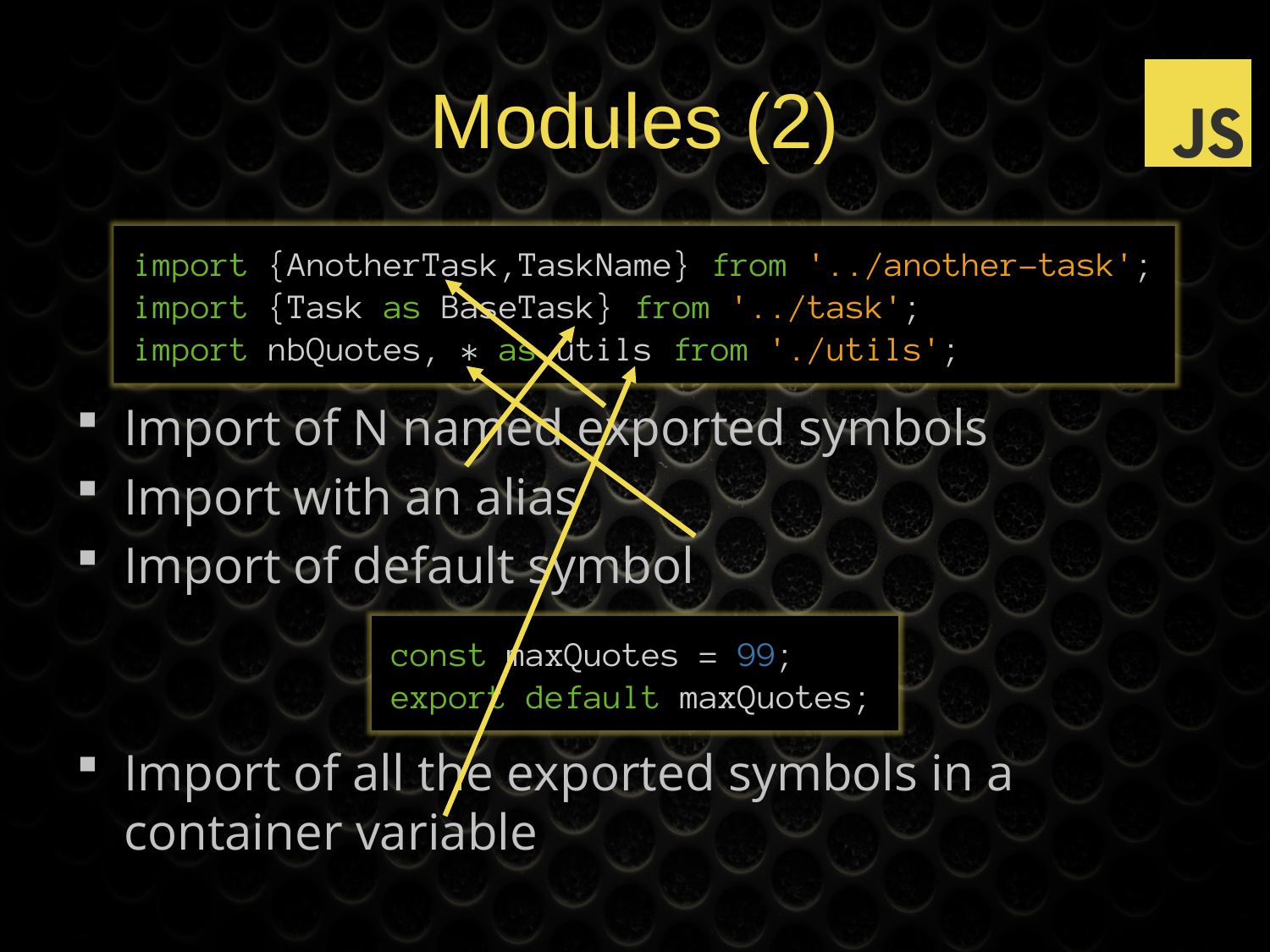

# Modules (2)
import {AnotherTask,TaskName} from '../another-task';
import {Task as BaseTask} from '../task';
import nbQuotes, * as utils from './utils';

Import of N named exported symbols
Import with an alias
Import of default symbol

Import of all the exported symbols in a container variable

const maxQuotes = 99;
export default maxQuotes;